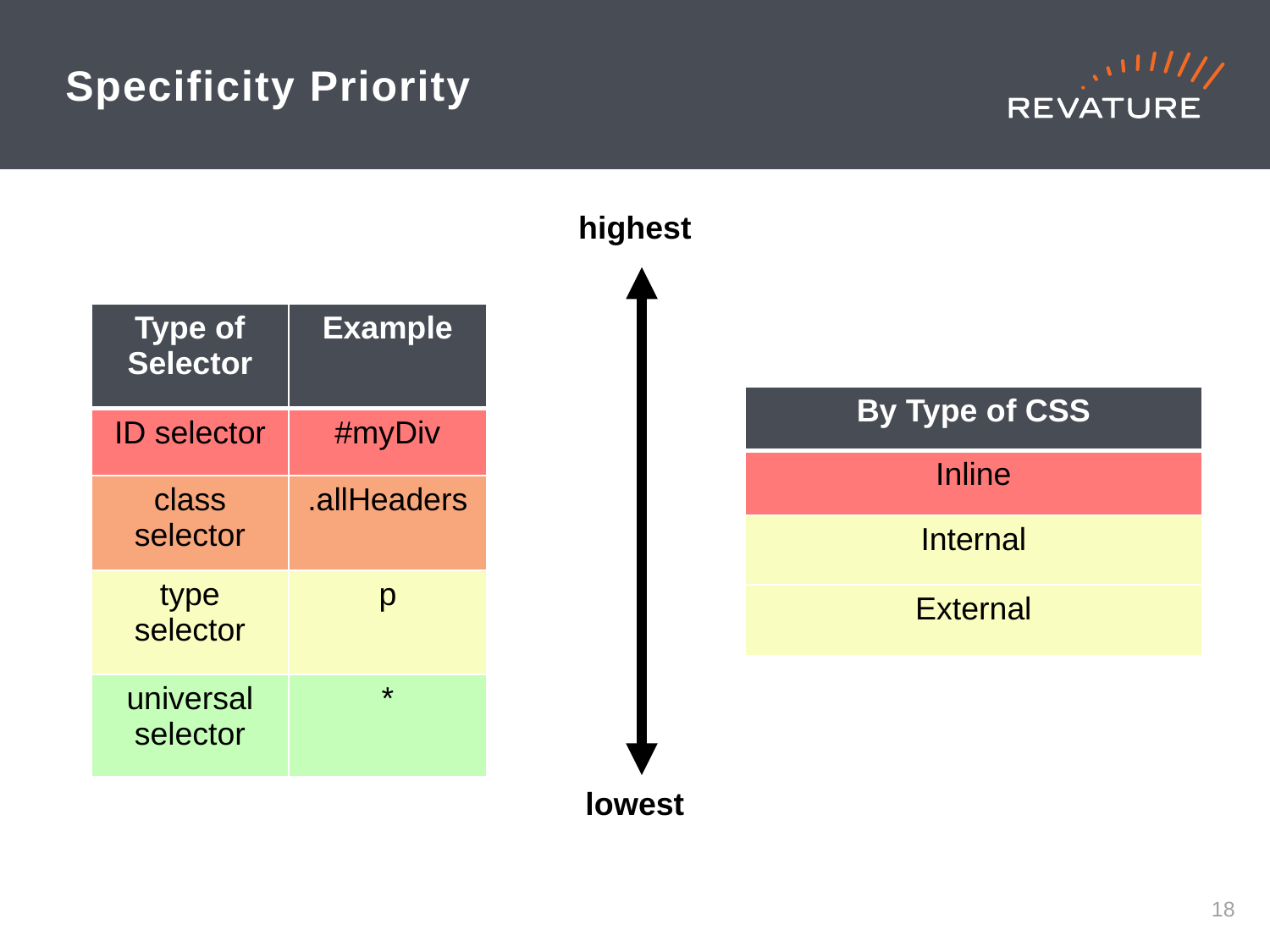

# Specificity Priority
highest
lowest
| Type of Selector | Example |
| --- | --- |
| ID selector | #myDiv |
| class selector | .allHeaders |
| type selector | p |
| universal selector | \* |
| By Type of CSS |
| --- |
| Inline |
| Internal |
| External |
18